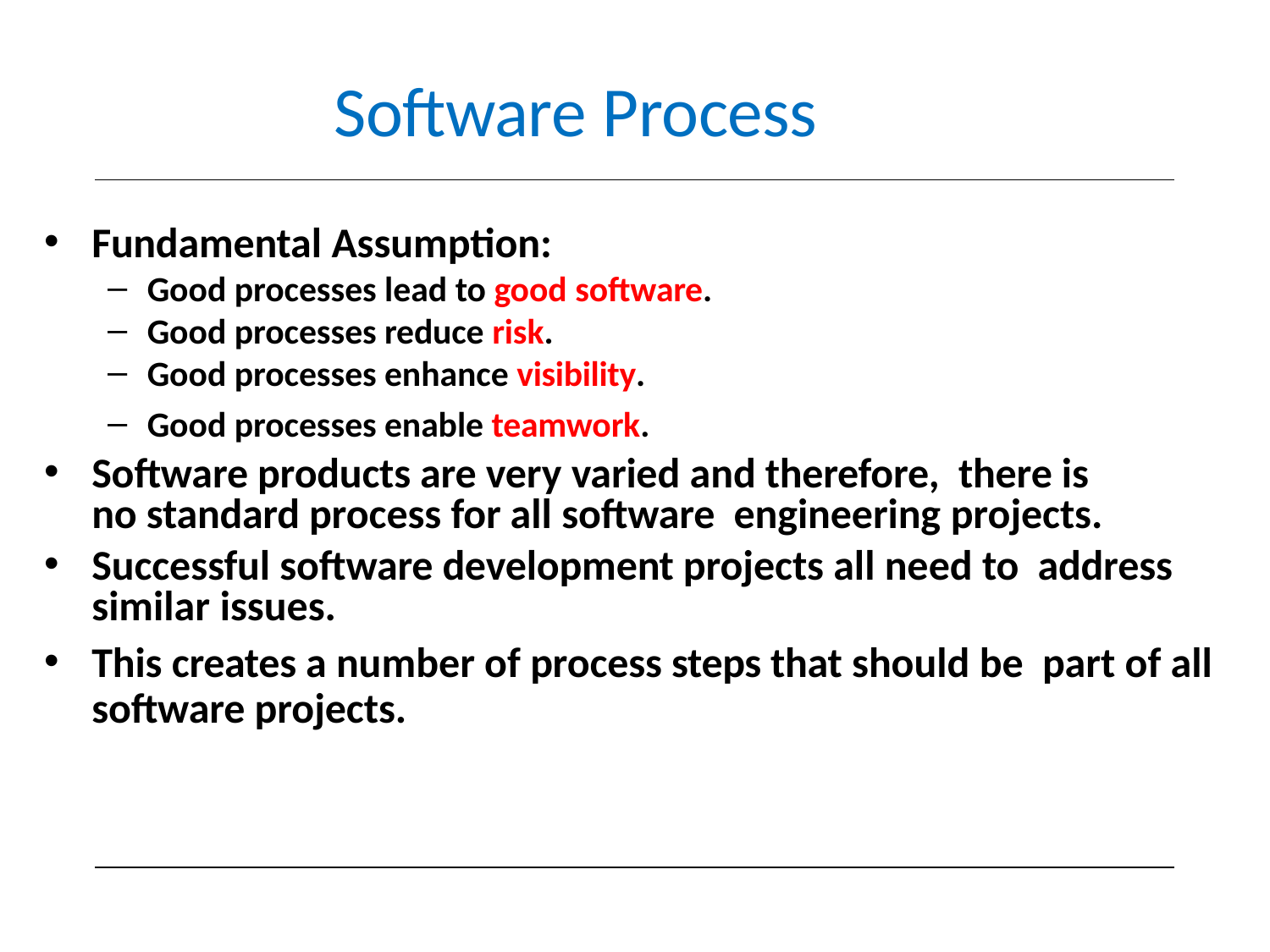

# Software Process
Fundamental Assumption:
Good processes lead to good software.
Good processes reduce risk.
Good processes enhance visibility.
Good processes enable teamwork.
Software products are very varied and therefore,  there is no standard process for all software  engineering projects.
Successful software development projects all need to  address similar issues.
This creates a number of process steps that should be  part of all software projects.